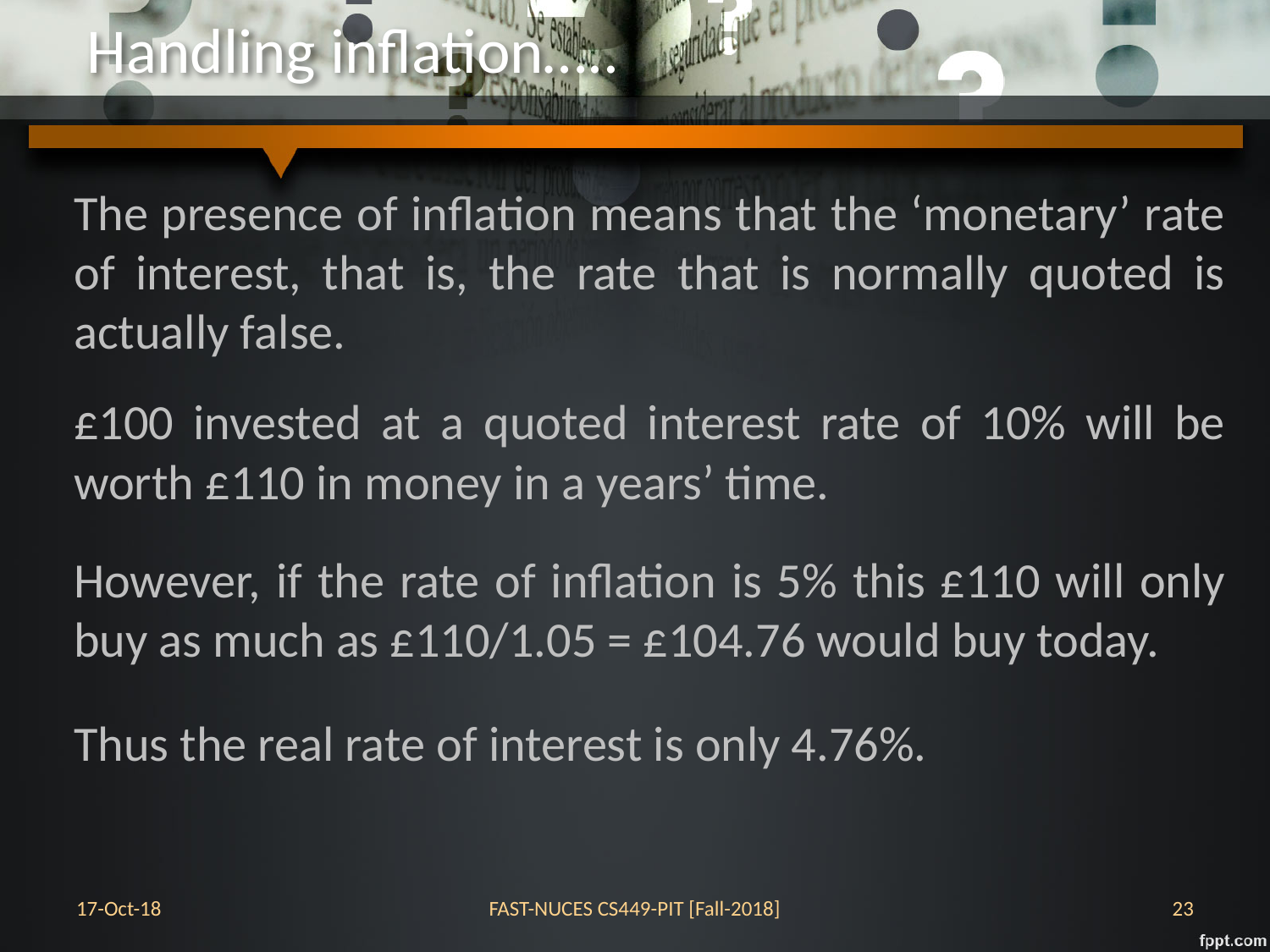

# Handling inflation…..
The presence of inflation means that the ‘monetary’ rate of interest, that is, the rate that is normally quoted is actually false.

£100 invested at a quoted interest rate of 10% will be worth £110 in money in a years’ time.

However, if the rate of inflation is 5% this £110 will only buy as much as £110/1.05 = £104.76 would buy today.

Thus the real rate of interest is only 4.76%.
17-Oct-18
FAST-NUCES CS449-PIT [Fall-2018]
23